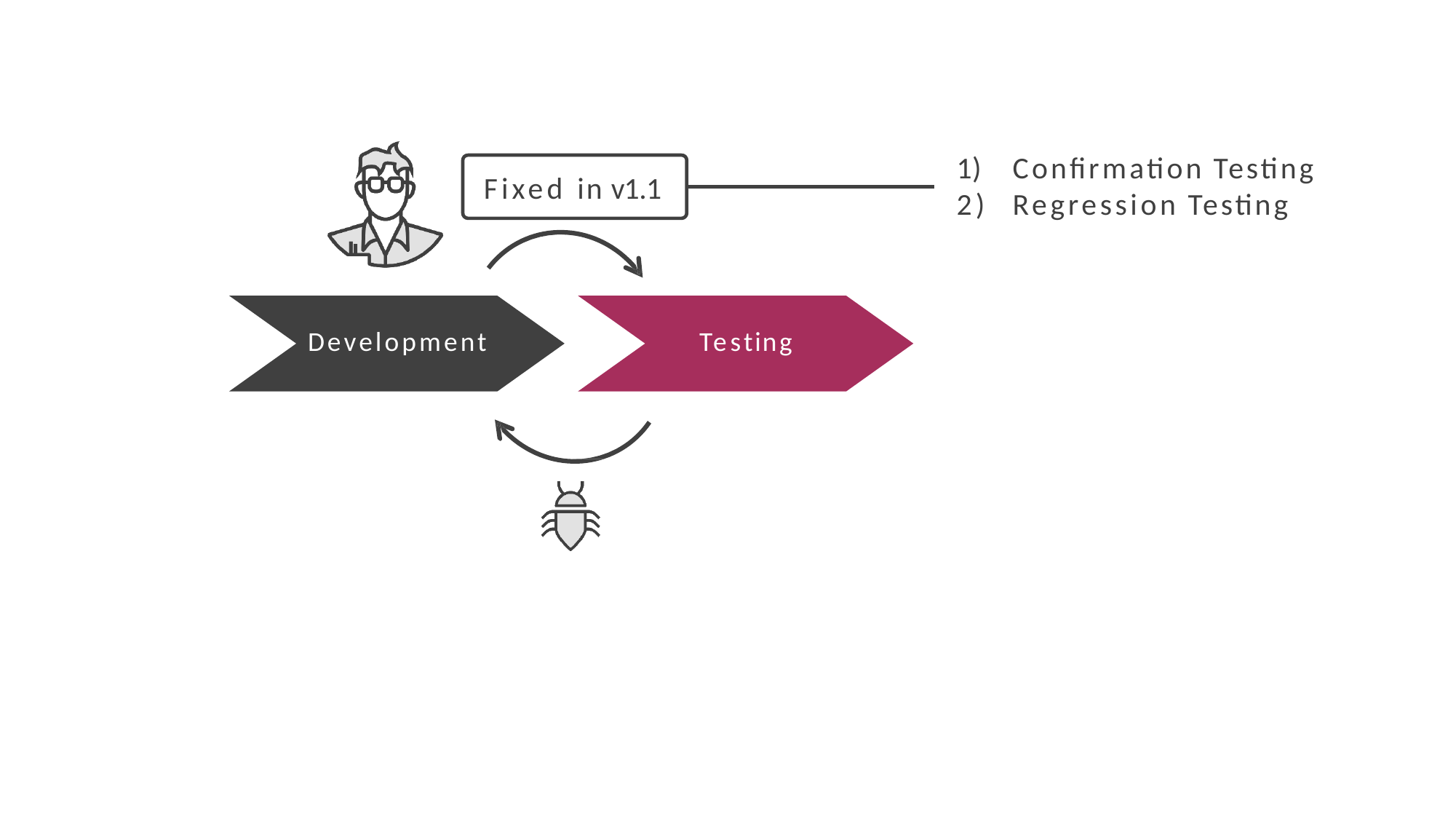

# 1)	Confirmation Testing

Fixed in v1.1
2)	Regression Testing

Development
Testing